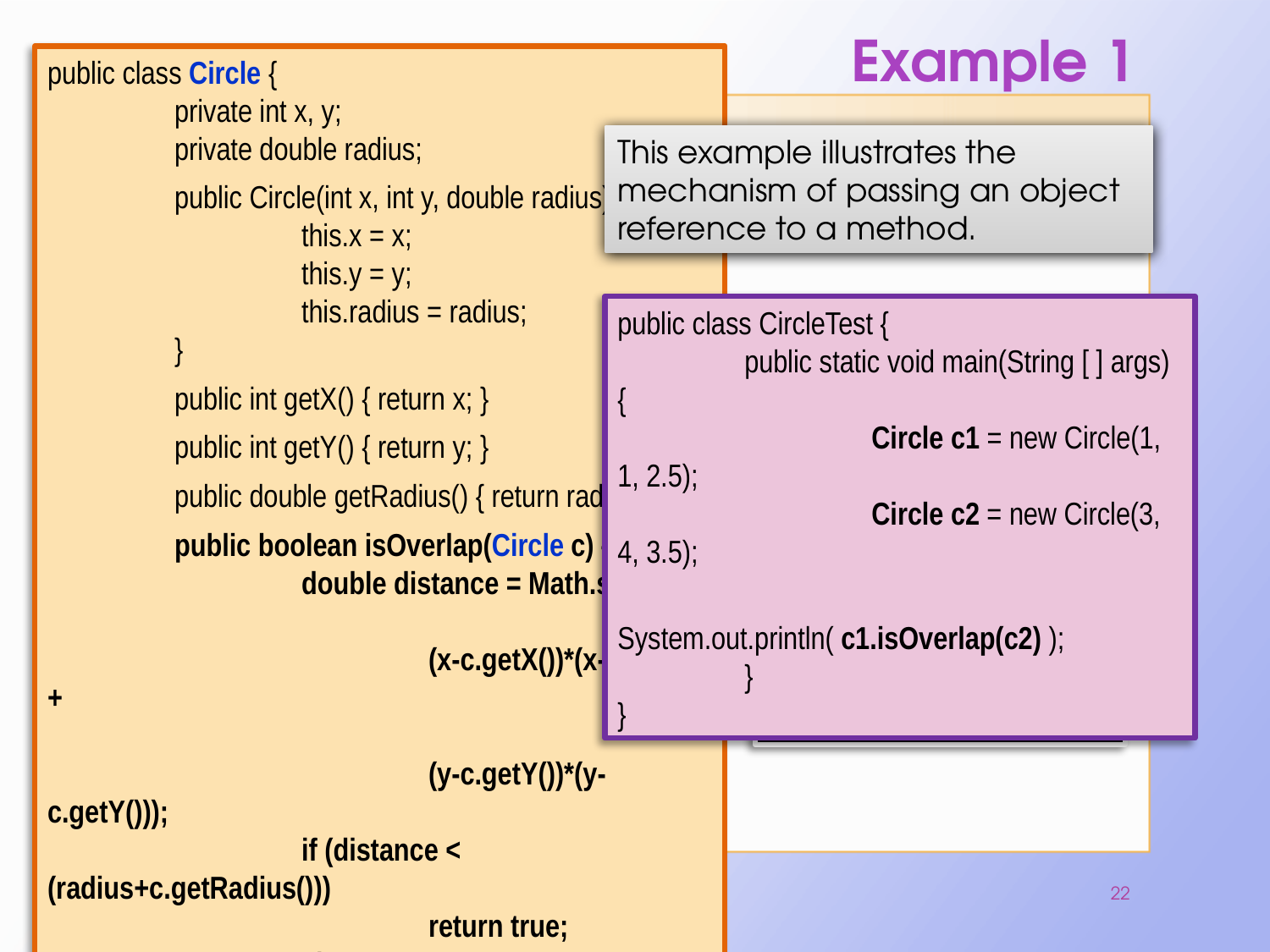

# Example 1
public class Circle {
	private int x, y;
	private double radius;
	public Circle(int x, int y, double radius) {
		this.x = x;
		this.y = y;
		this.radius = radius;
	}
	public int getX() { return x; }
	public int getY() { return y; }
	public double getRadius() { return radius; }
	public boolean isOverlap(Circle c) {
		double distance = Math.sqrt(
								(x-c.getX())*(x-c.getX()) +
								(y-c.getY())*(y-c.getY()));
		if (distance < (radius+c.getRadius()))
			return true;
		else
			return false;
	}
}
This example illustrates the mechanism of passing an object reference to a method.
public class CircleTest {
	public static void main(String [ ] args) {
		Circle c1 = new Circle(1, 1, 2.5);
		Circle c2 = new Circle(3, 4, 3.5);
		System.out.println( c1.isOverlap(c2) );
	}
}
C:\> java  CircleTest
true
(C) VTC, Prepared by sm-lau@vtc.edu.hk
22